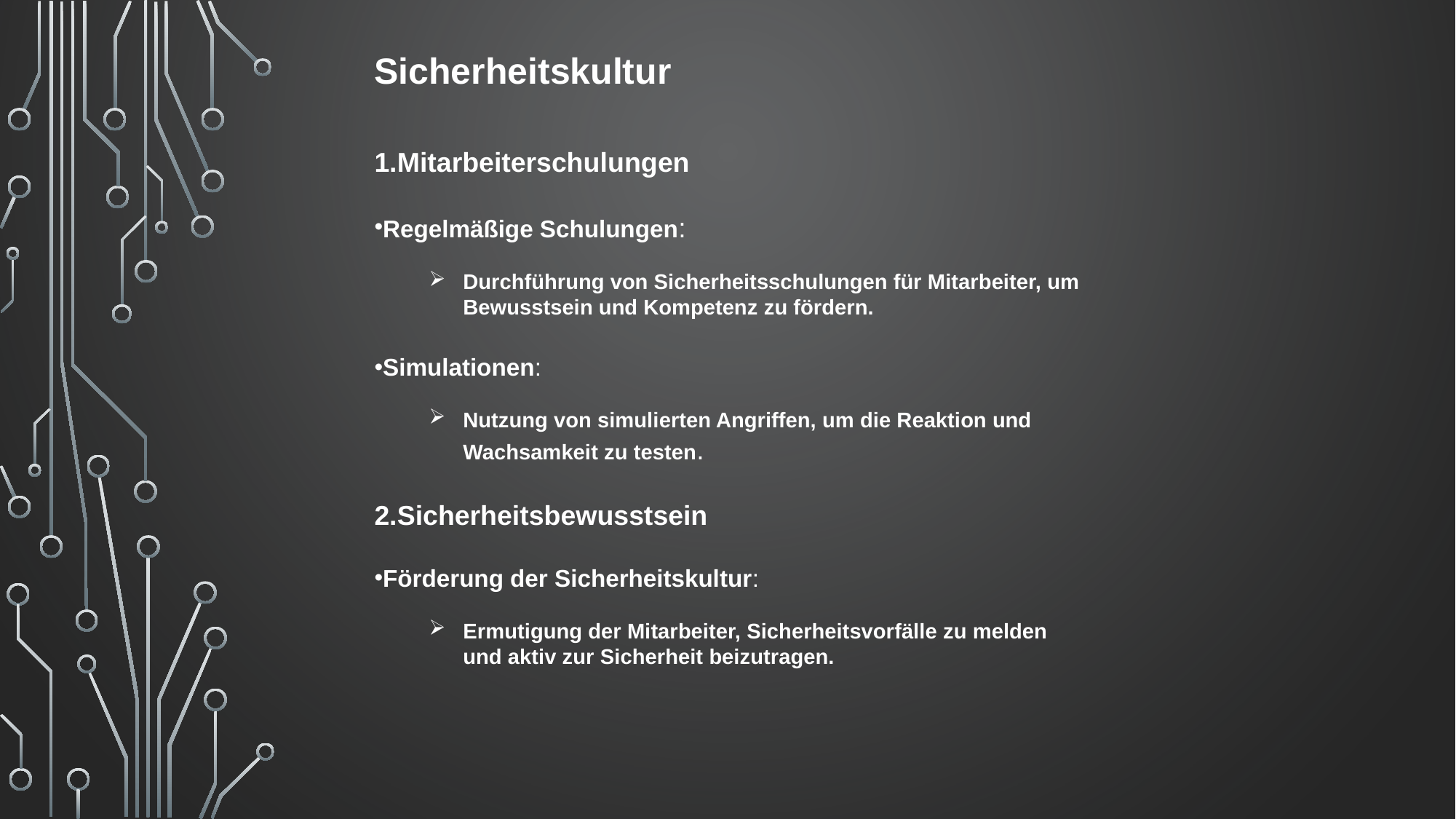

Sicherheitskultur
1.Mitarbeiterschulungen

Regelmäßige Schulungen:

Durchführung von Sicherheitsschulungen für Mitarbeiter, um Bewusstsein und Kompetenz zu fördern.

Simulationen:

Nutzung von simulierten Angriffen, um die Reaktion und Wachsamkeit zu testen.

2.Sicherheitsbewusstsein

Förderung der Sicherheitskultur:

Ermutigung der Mitarbeiter, Sicherheitsvorfälle zu melden und aktiv zur Sicherheit beizutragen.